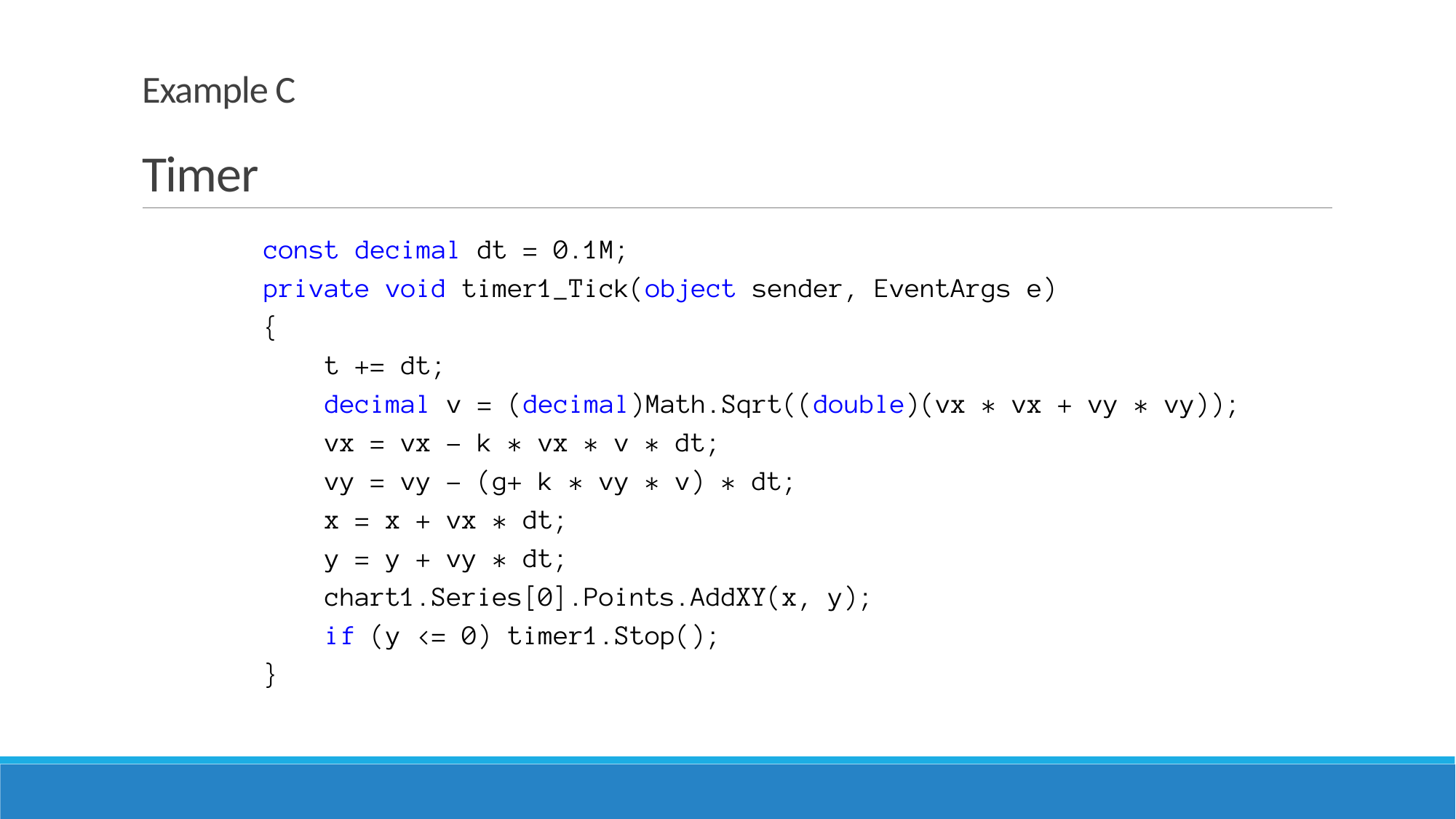

# Example C Timer
        const decimal dt = 0.1M;
        private void timer1_Tick(object sender, EventArgs e)
        {
            t += dt;
            decimal v = (decimal)Math.Sqrt((double)(vx * vx + vy * vy));
            vx = vx - k * vx * v * dt;
            vy = vy - (g+ k * vy * v) * dt;
            x = x + vx * dt;
            y = y + vy * dt;
            chart1.Series[0].Points.AddXY(x, y);
            if (y <= 0) timer1.Stop();
        }